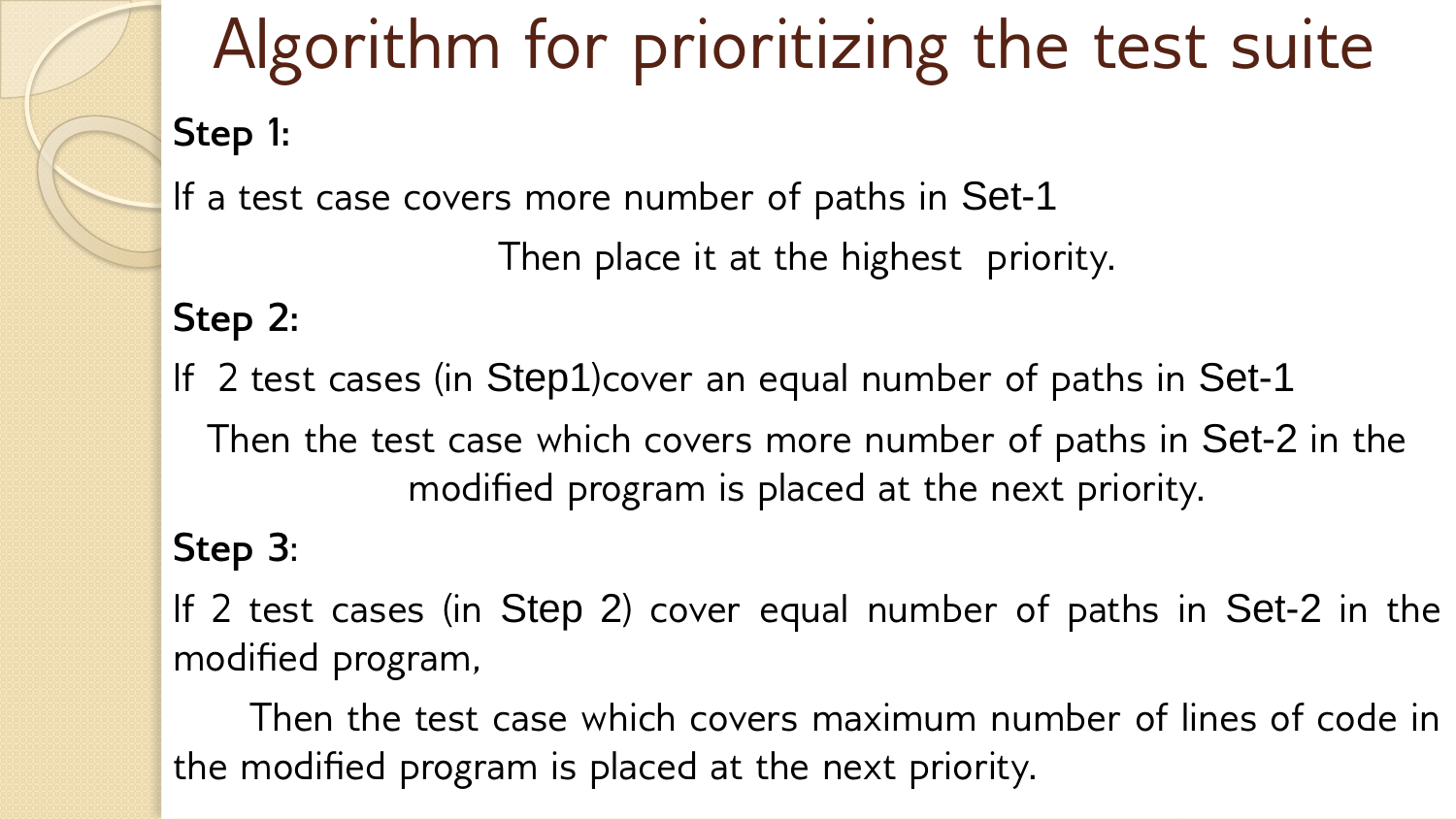

# Algorithm for prioritizing the test suite
Step 1:
If a test case covers more number of paths in Set-1
Then place it at the highest  priority.
Step 2:
If  2 test cases (in Step1)cover an equal number of paths in Set-1
Then the test case which covers more number of paths in Set-2 in the modified program is placed at the next priority.
Step 3:
If 2 test cases (in Step 2) cover equal number of paths in Set-2 in the modified program,
      Then the test case which covers maximum number of lines of code in the modified program is placed at the next priority.